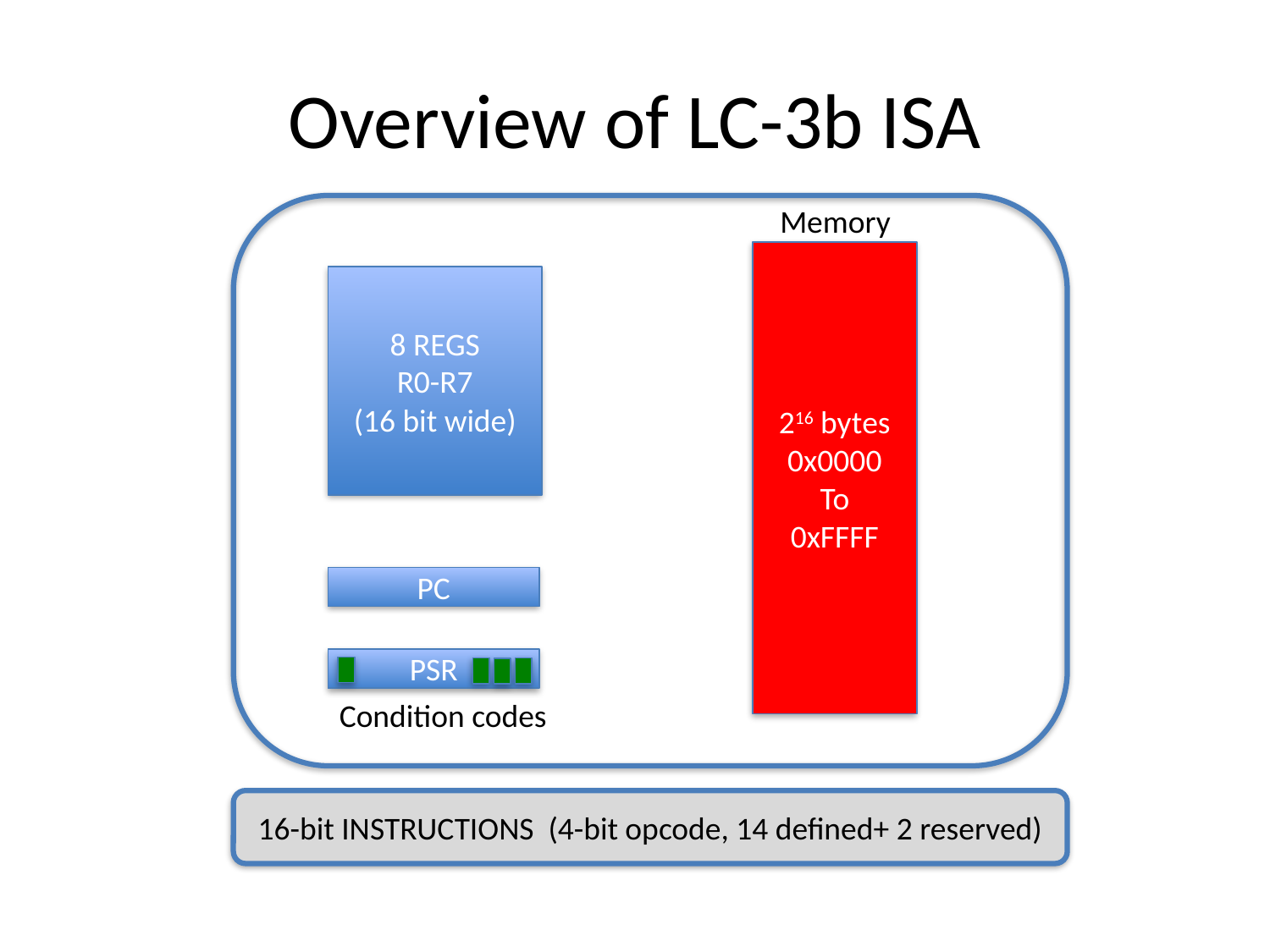

# Overview of LC-3b ISA

Memory
216 bytes
0x0000
To
0xFFFF
8 REGS
R0-R7
(16 bit wide)
PC
PSR

Condition codes
16-bit INSTRUCTIONS  (4-bit opcode, 14 defined+ 2 reserved)